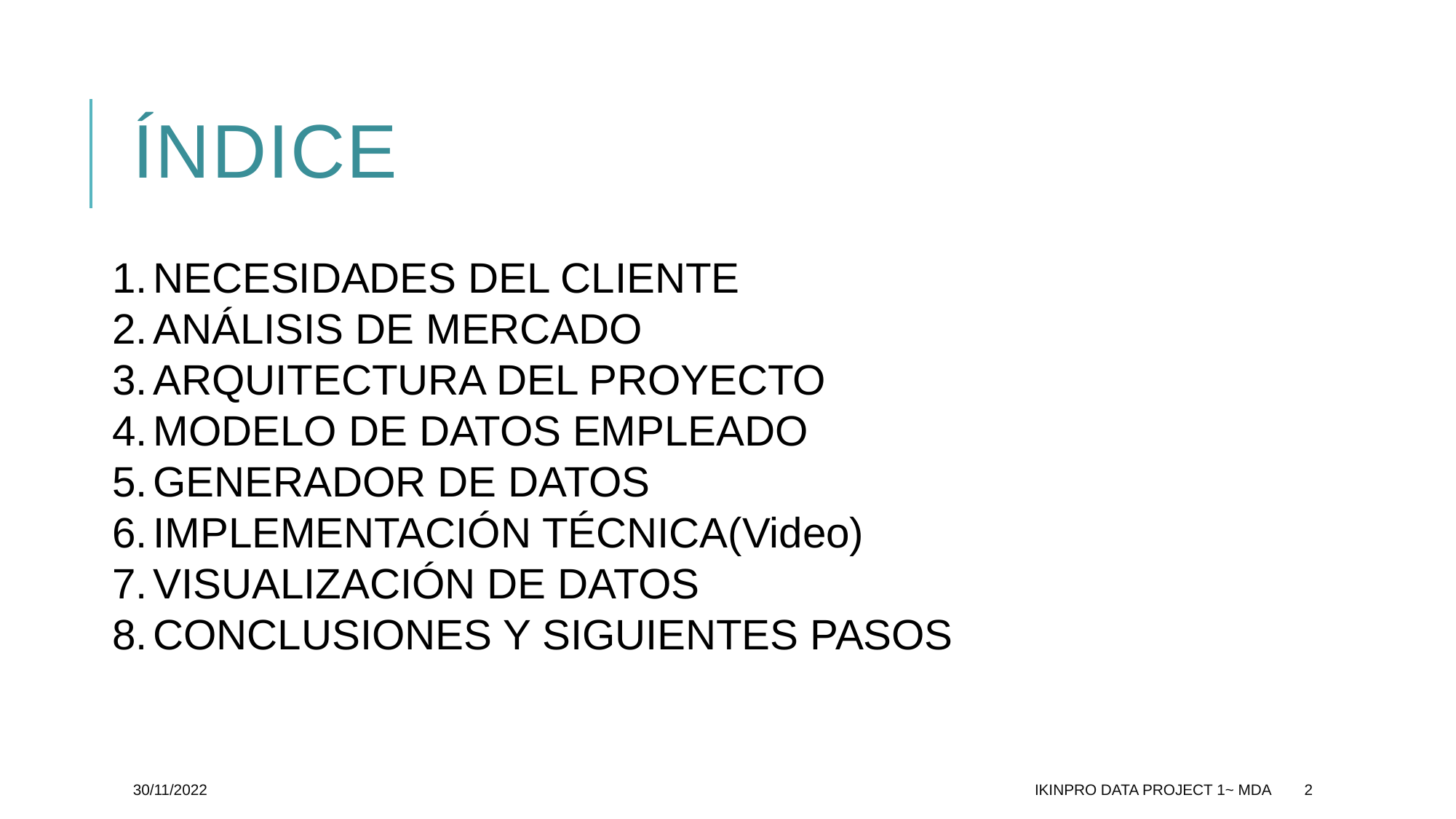

# ÍNDICE
NECESIDADES DEL CLIENTE
ANÁLISIS DE MERCADO
ARQUITECTURA DEL PROYECTO
MODELO DE DATOS EMPLEADO
GENERADOR DE DATOS
IMPLEMENTACIÓN TÉCNICA(Video)
VISUALIZACIÓN DE DATOS
CONCLUSIONES Y SIGUIENTES PASOS

30/11/2022
IKINPRO DATA PROJECT 1~ MDA
2